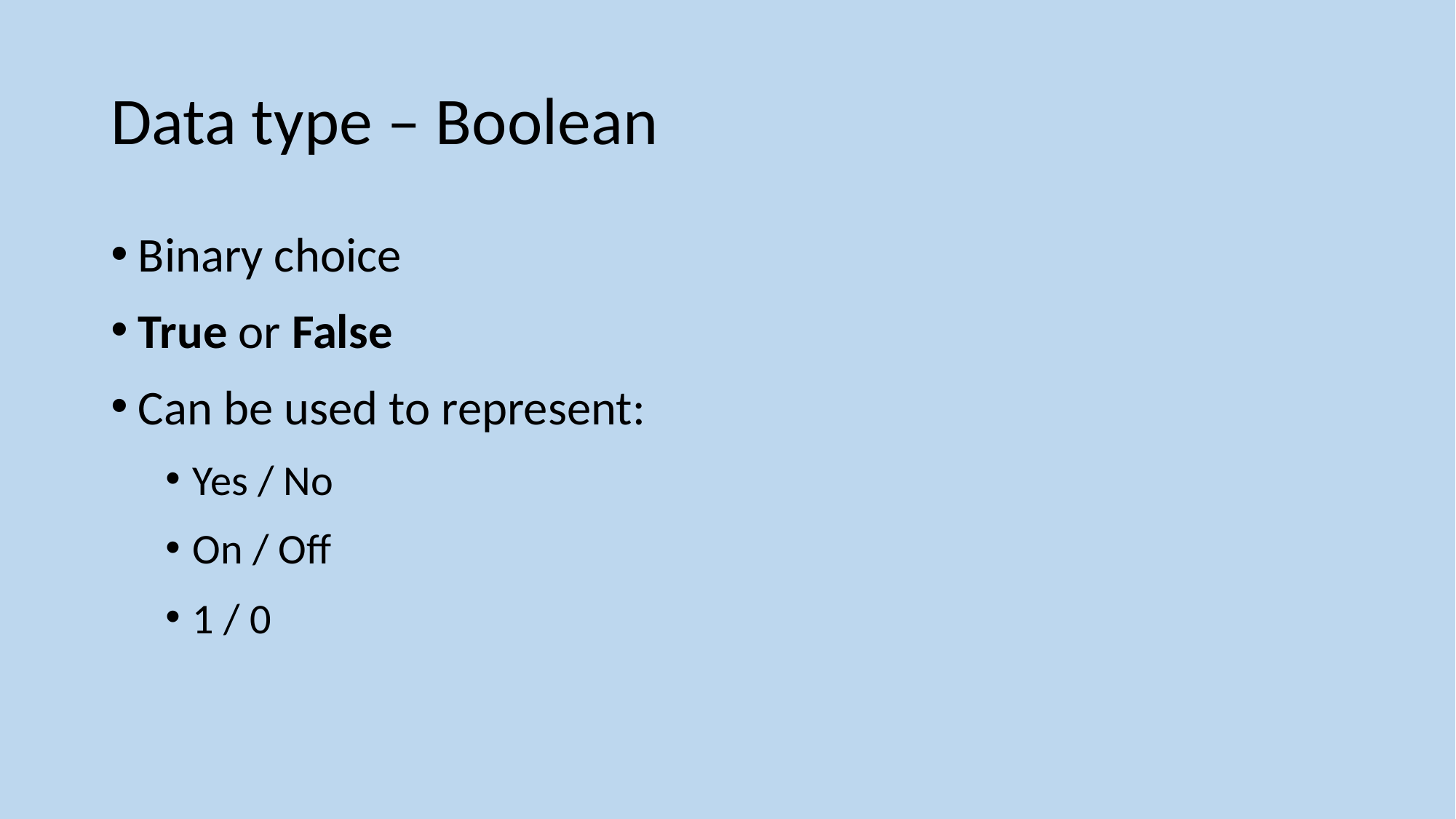

# Data type – Boolean
Binary choice
True or False
Can be used to represent:
Yes / No
On / Off
1 / 0